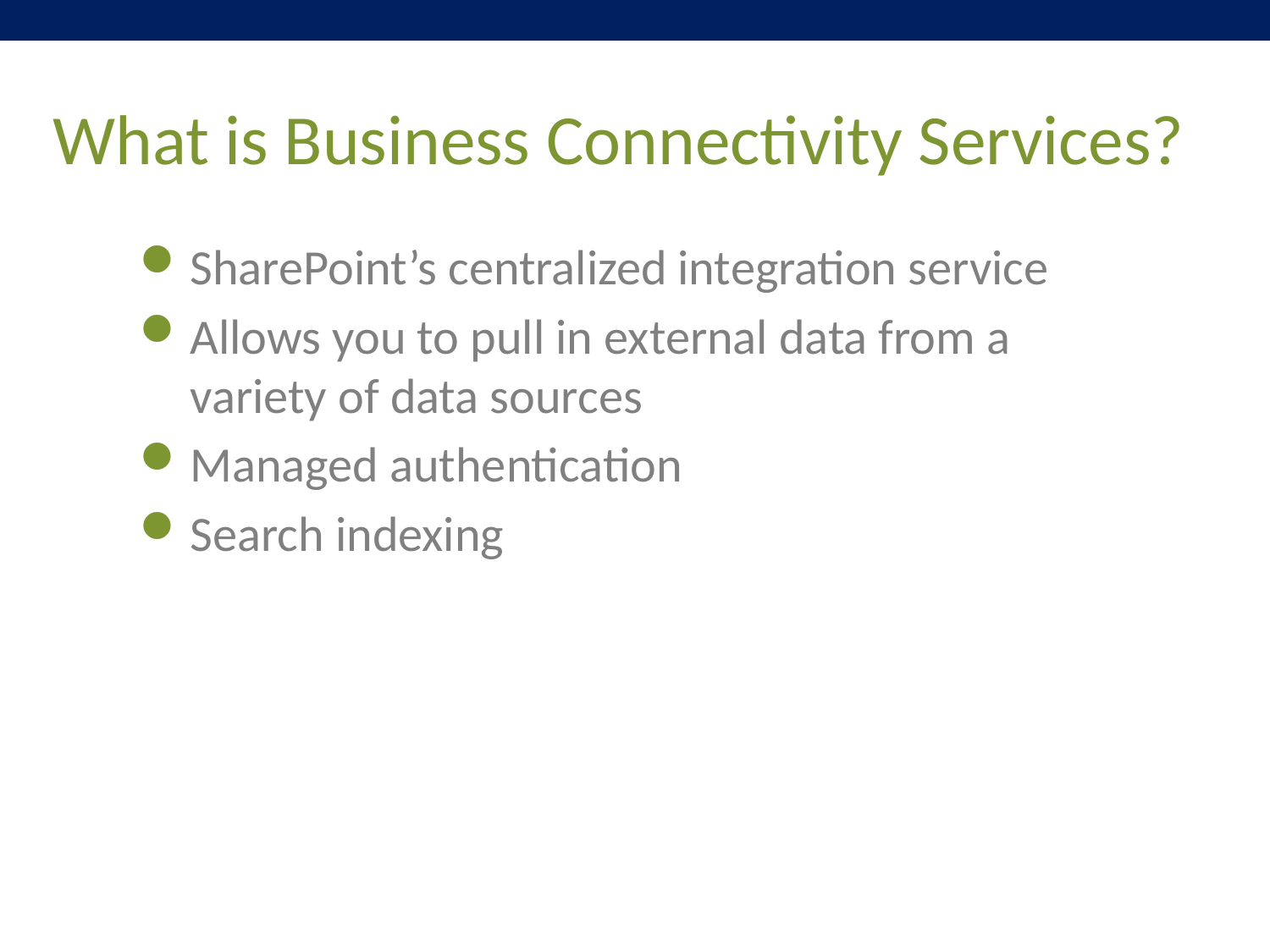

# What is Business Connectivity Services?
SharePoint’s centralized integration service
Allows you to pull in external data from a variety of data sources
Managed authentication
Search indexing